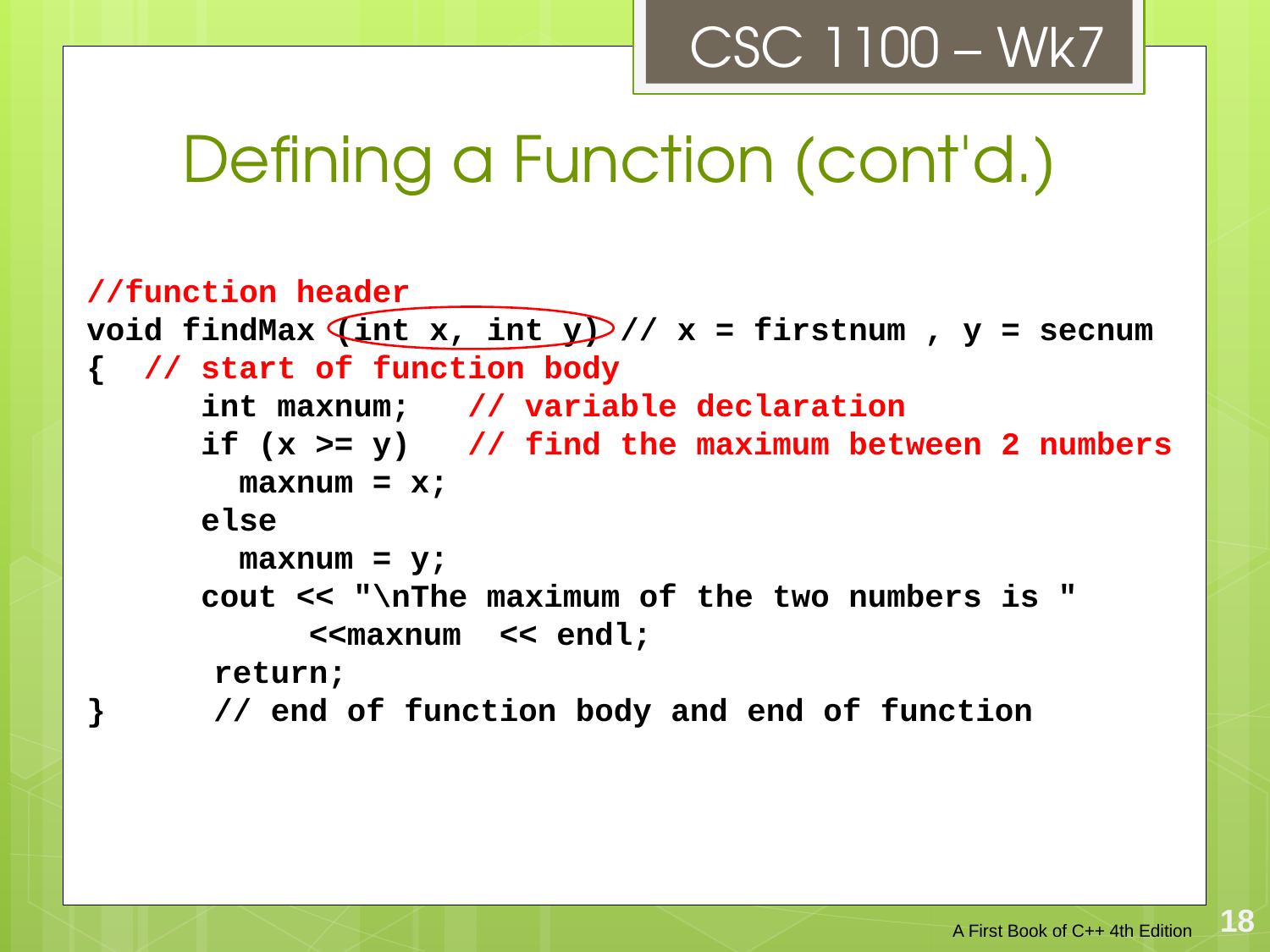

CSC 1100 – Wk7
# Defining a Function (cont'd.)
//function header
void findMax (int x, int y) // x = firstnum , y = secnum
{  // start of function body
      int maxnum; 	// variable declaration
      if (x >= y) 	// find the maximum between 2 numbers
        maxnum = x;
      else
        maxnum = y;
      cout << "\nThe maximum of the two numbers is " 		     <<maxnum  << endl;
	return;
} 	// end of function body and end of function

18
A First Book of C++ 4th Edition